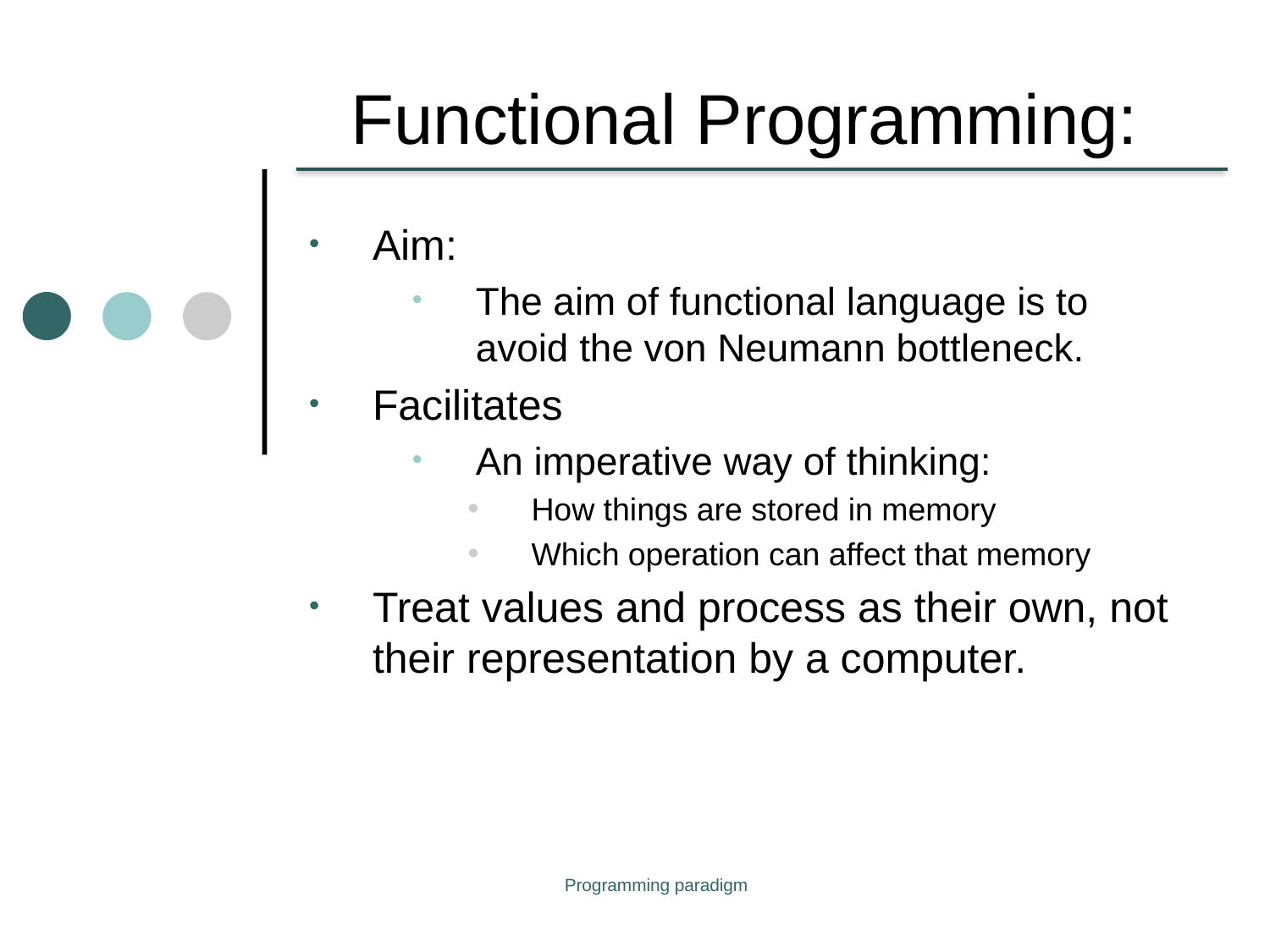

# Functional Programming:
Aim:
The aim of functional language is to avoid the von Neumann bottleneck.
Facilitates
An imperative way of thinking:
How things are stored in memory
Which operation can affect that memory
Treat values and process as their own, not their representation by a computer.

Programming paradigm